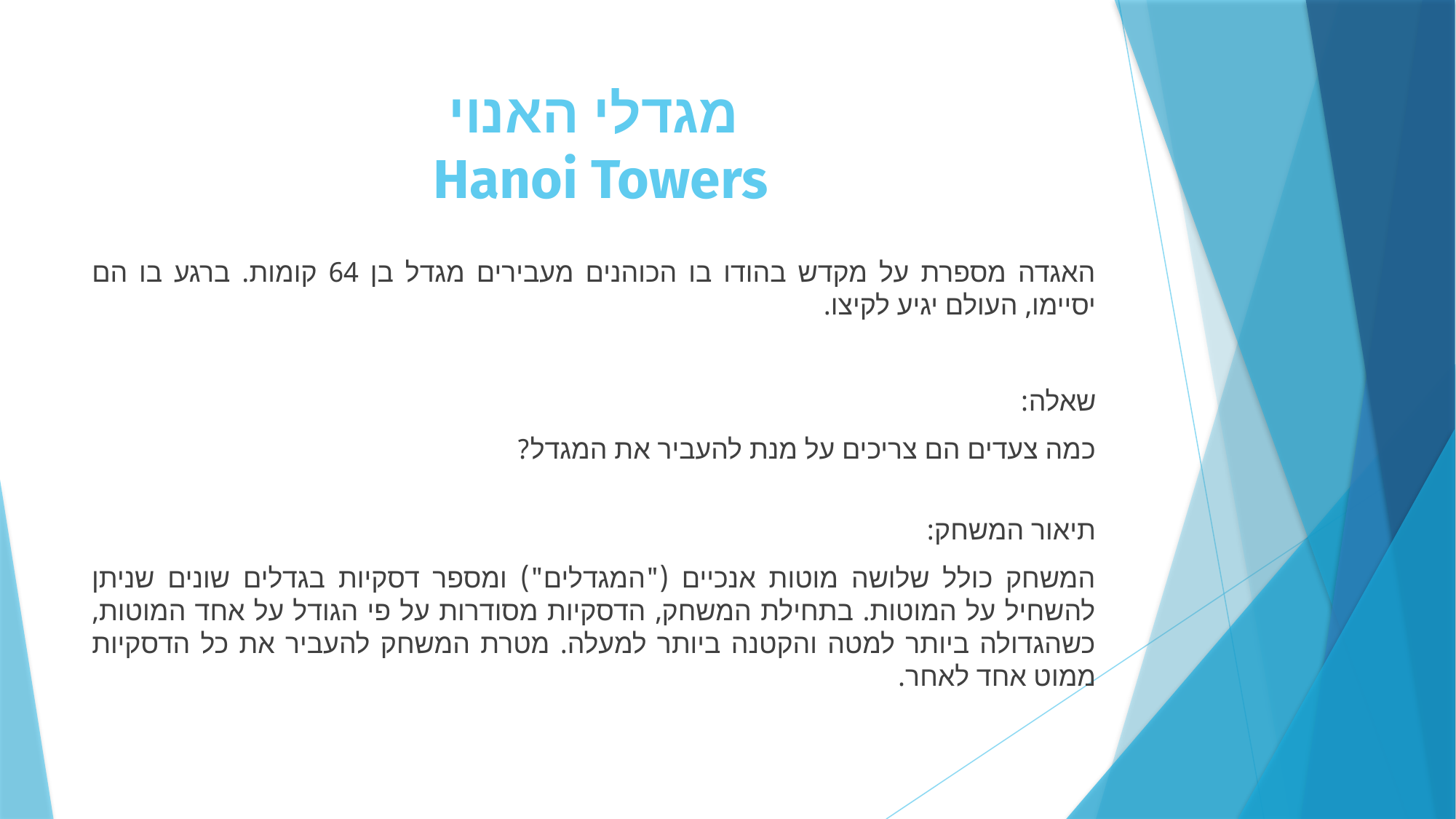

# מגדלי האנוי Hanoi Towers
האגדה מספרת על מקדש בהודו בו הכוהנים מעבירים מגדל בן 64 קומות. ברגע בו הם יסיימו, העולם יגיע לקיצו.

שאלה:
כמה צעדים הם צריכים על מנת להעביר את המגדל?
תיאור המשחק:
המשחק כולל שלושה מוטות אנכיים ("המגדלים") ומספר דסקיות בגדלים שונים שניתן להשחיל על המוטות. בתחילת המשחק, הדסקיות מסודרות על פי הגודל על אחד המוטות, כשהגדולה ביותר למטה והקטנה ביותר למעלה. מטרת המשחק להעביר את כל הדסקיות ממוט אחד לאחר.